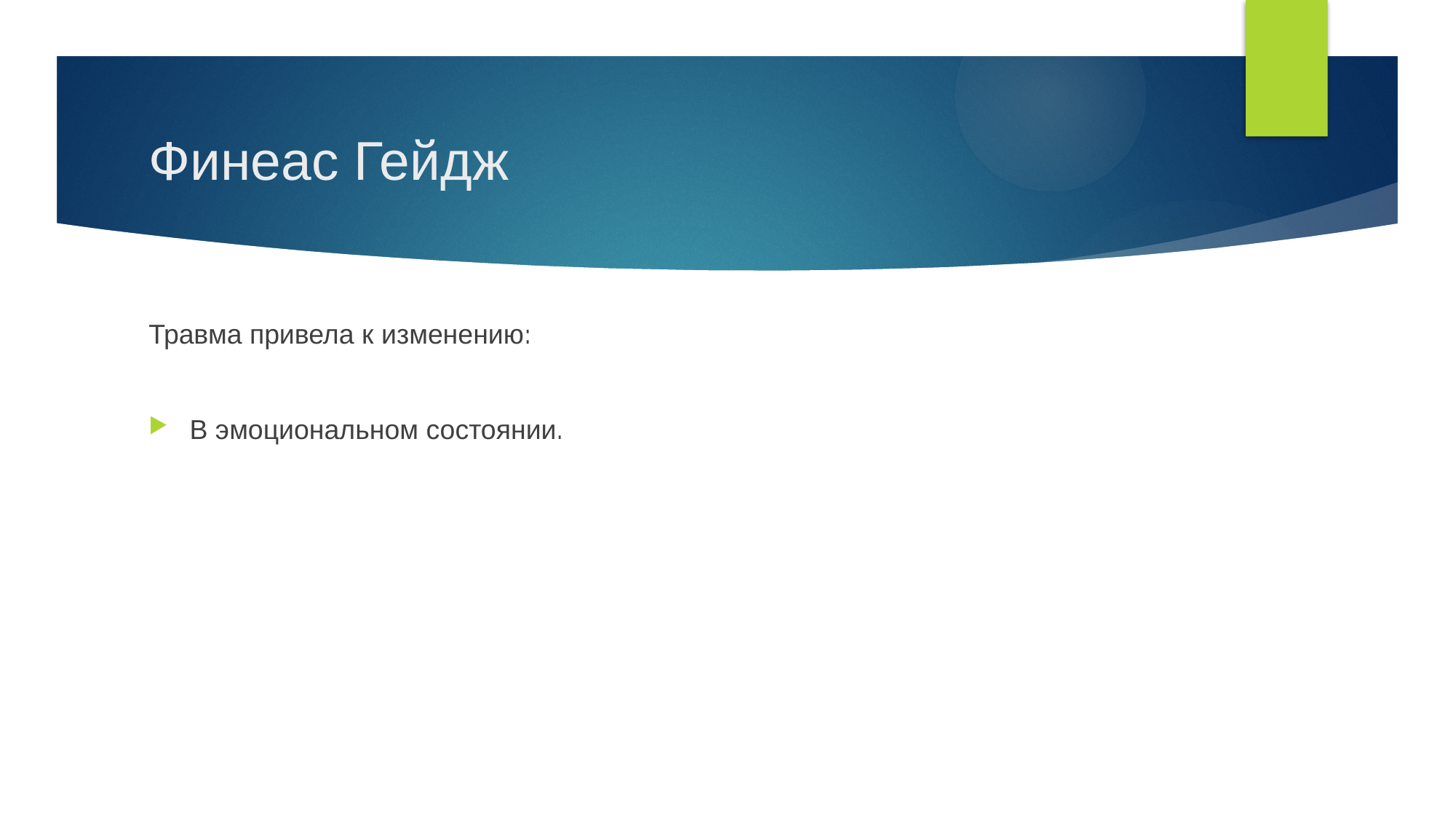

# Финеас Гейдж
Травма привела к изменению:

В эмоциональном состоянии.